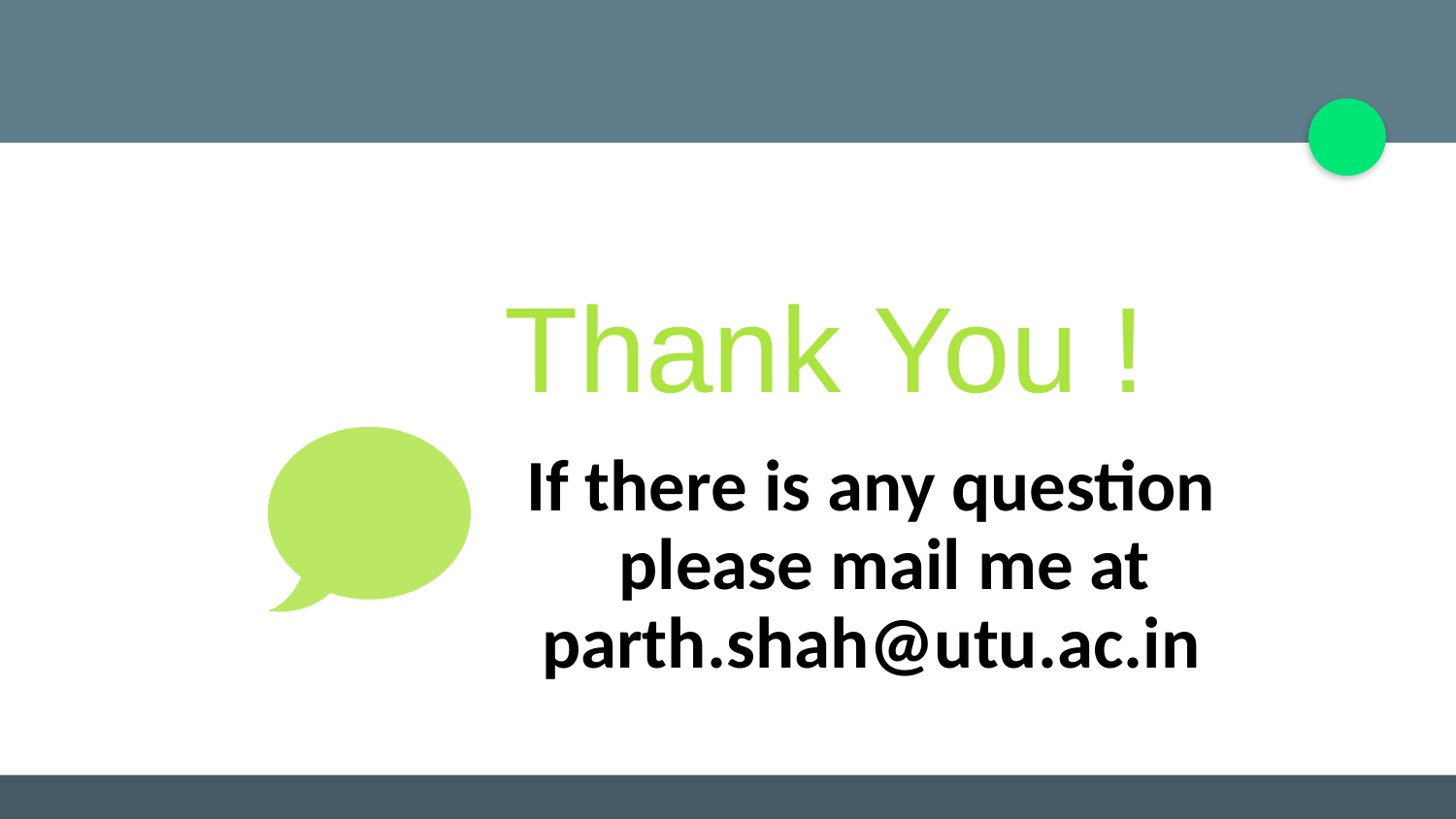

Thank You !

If there is any question please mail me at
parth.shah@utu.ac.in